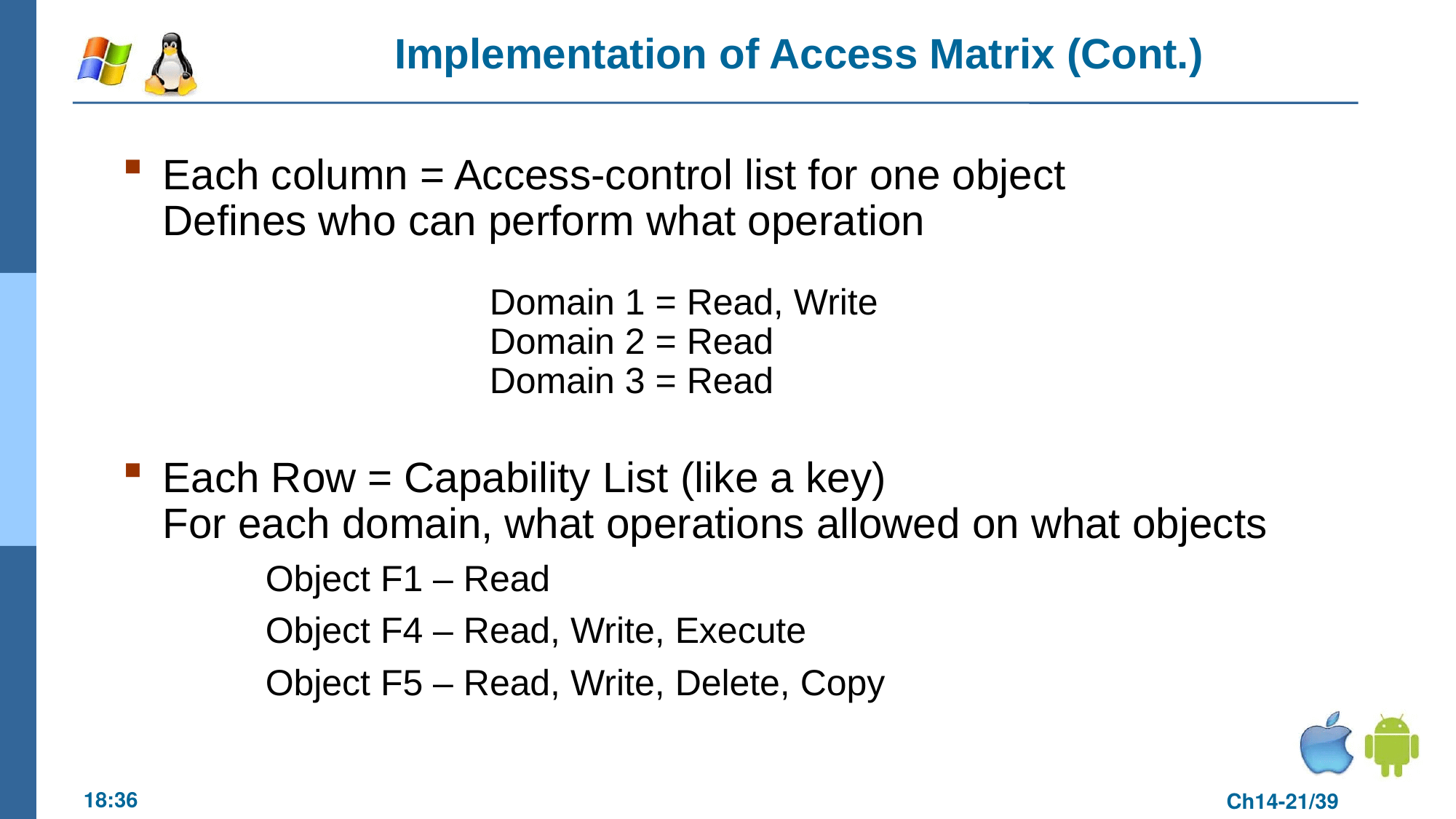

# Implementation of Access Matrix (Cont.)
Each column = Access-control list for one object
Defines who can perform what operation
	Domain 1 = Read, Write
	Domain 2 = Read
	Domain 3 = Read
Each Row = Capability List (like a key)
For each domain, what operations allowed on what objects
Object F1 – Read
Object F4 – Read, Write, Execute
Object F5 – Read, Write, Delete, Copy